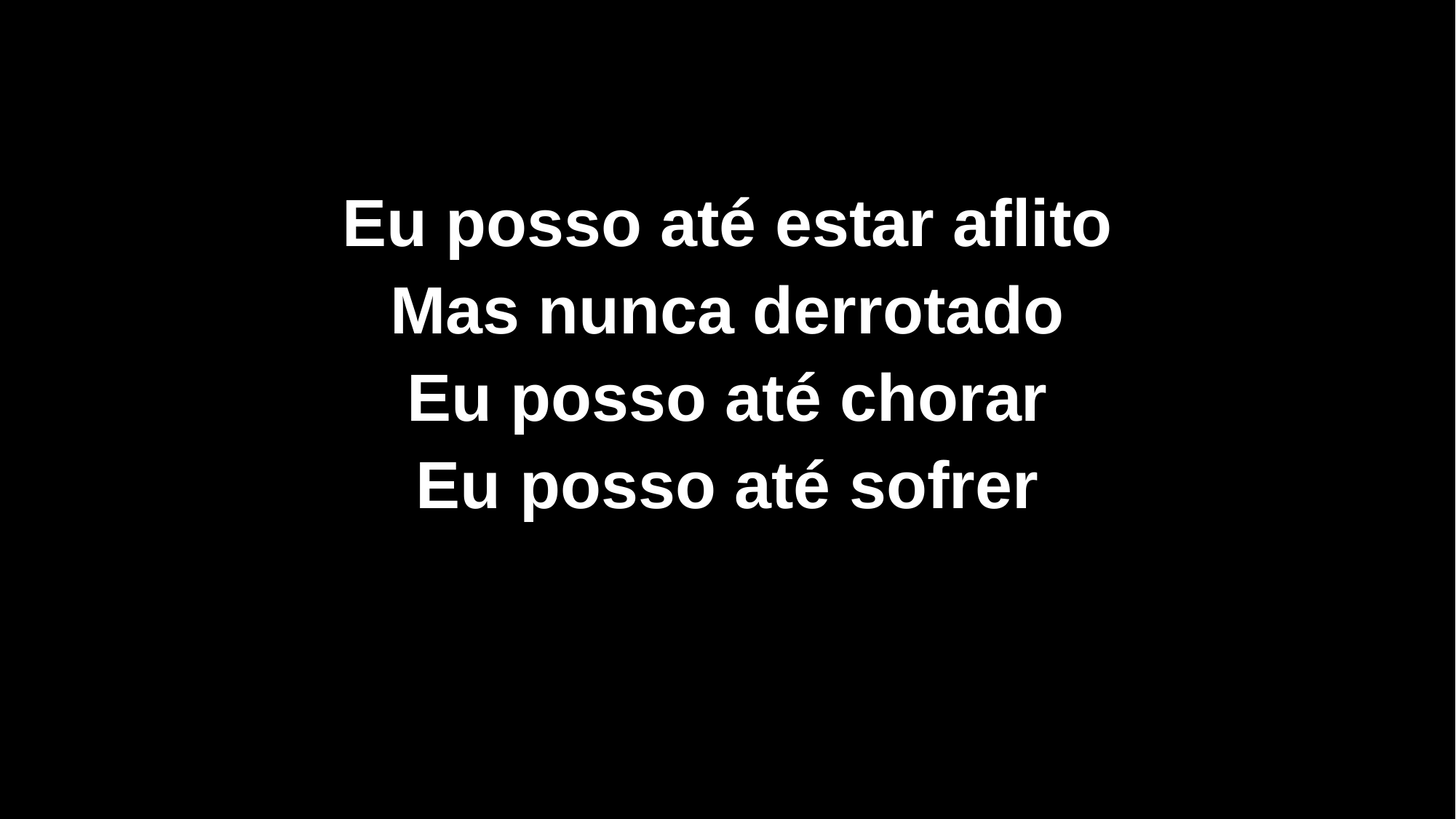

Eu posso até estar aflito
Mas nunca derrotado
Eu posso até chorar
Eu posso até sofrer